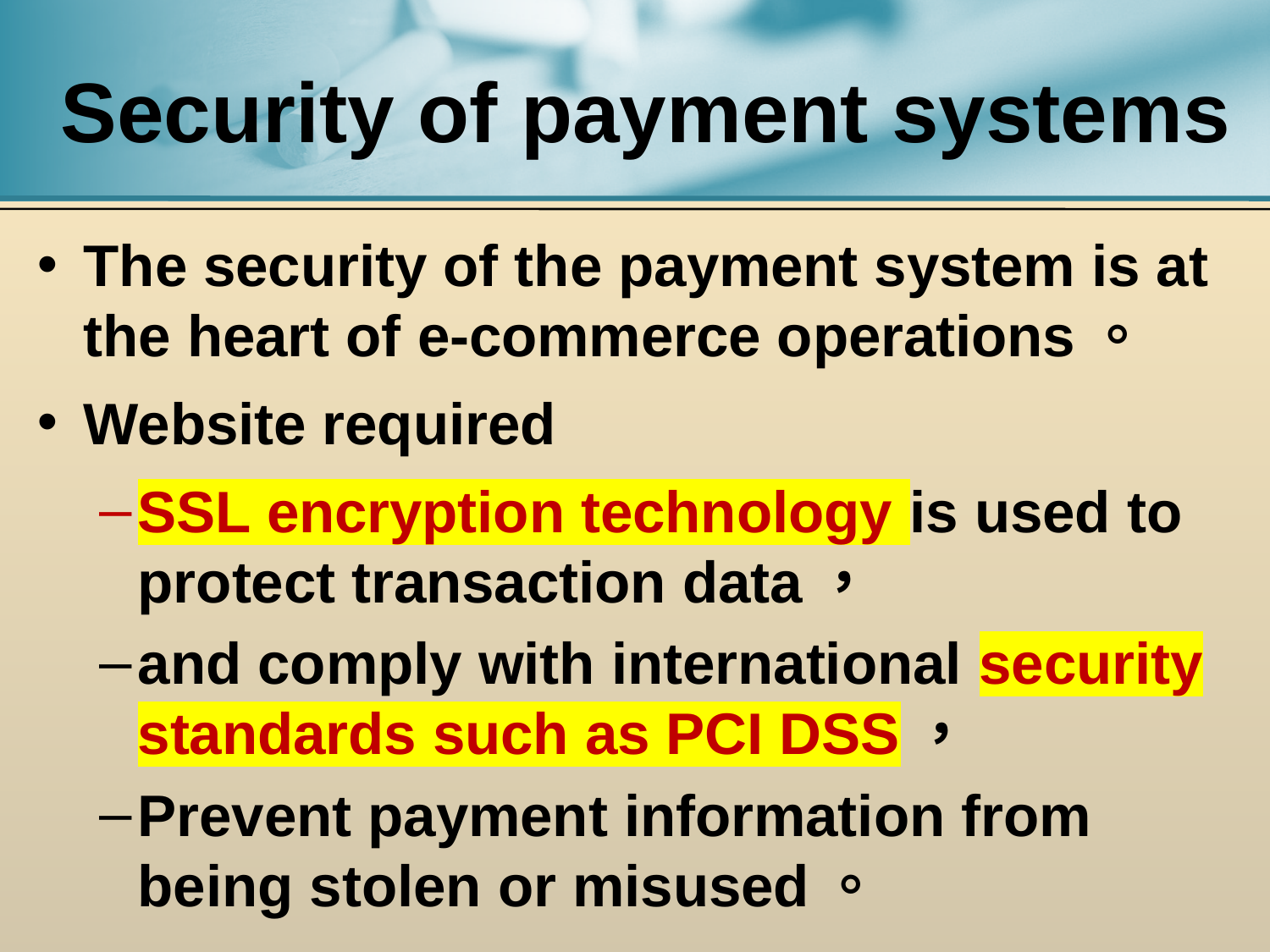

# Security of payment systems
The security of the payment system is at the heart of e-commerce operations。
Website required
SSL encryption technology is used to protect transaction data，
and comply with international security standards such as PCI DSS，
Prevent payment information from being stolen or misused。